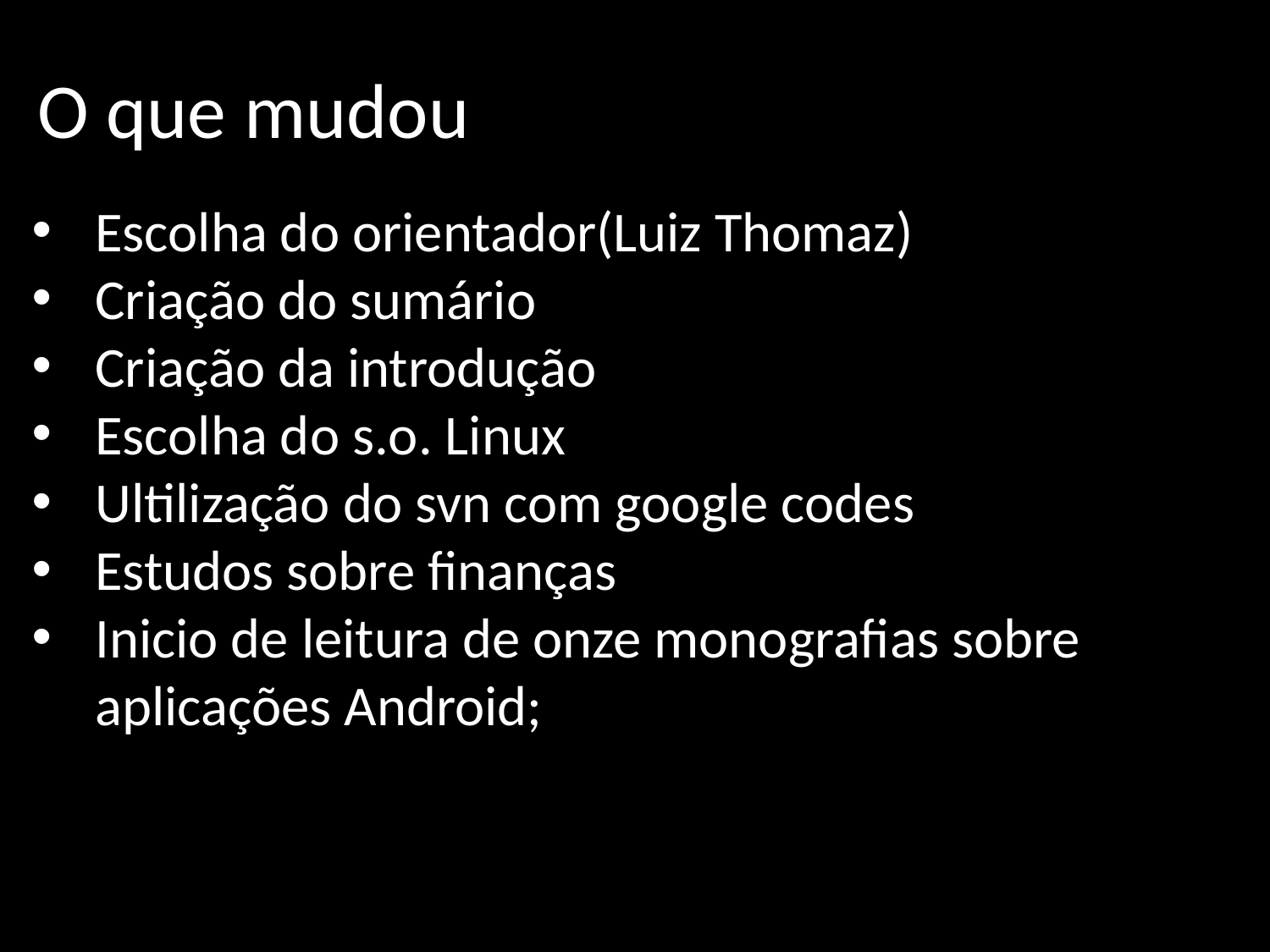

# O que mudou
Escolha do orientador(Luiz Thomaz)
Criação do sumário
Criação da introdução
Escolha do s.o. Linux
Ultilização do svn com google codes
Estudos sobre finanças
Inicio de leitura de onze monografias sobre aplicações Android;